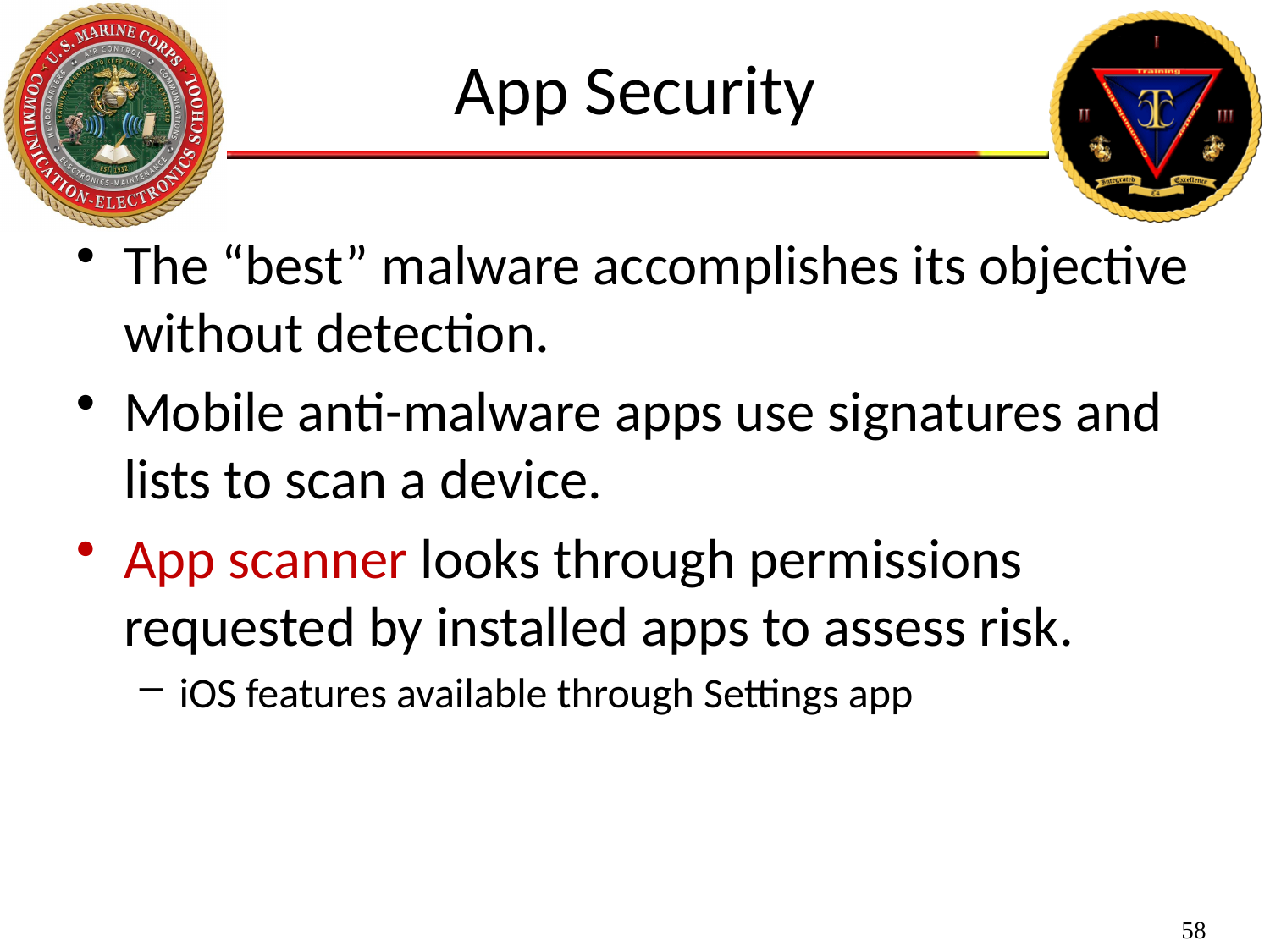

# App Security
The “best” malware accomplishes its objective without detection.
Mobile anti-malware apps use signatures and lists to scan a device.
App scanner looks through permissions requested by installed apps to assess risk.
iOS features available through Settings app